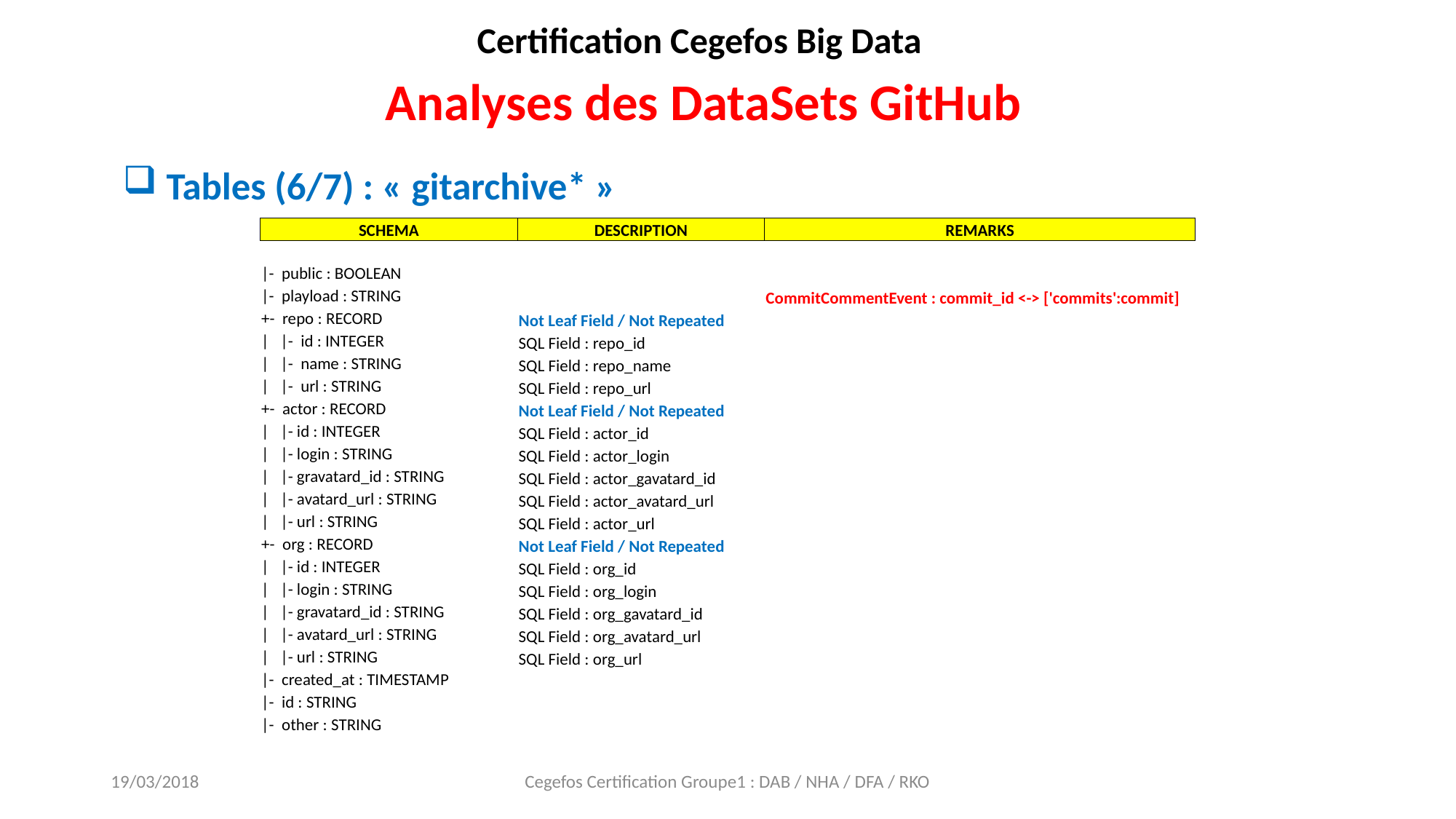

Certification Cegefos Big Data
Analyses des DataSets GitHub
#
Tables (6/7) : « gitarchive* »

| SCHEMA | DESCRIPTION | REMARKS |
| --- | --- | --- |
|  |  |  |
| |- public : BOOLEAN |  |  |
| |- playload : STRING |  | CommitCommentEvent : commit\_id <-> ['commits':commit] |
| +- repo : RECORD | Not Leaf Field / Not Repeated |  |
| | |- id : INTEGER | SQL Field : repo\_id |  |
| | |- name : STRING | SQL Field : repo\_name |  |
| | |- url : STRING | SQL Field : repo\_url |  |
| +- actor : RECORD | Not Leaf Field / Not Repeated |  |
| | |- id : INTEGER | SQL Field : actor\_id |  |
| | |- login : STRING | SQL Field : actor\_login |  |
| | |- gravatard\_id : STRING | SQL Field : actor\_gavatard\_id |  |
| | |- avatard\_url : STRING | SQL Field : actor\_avatard\_url |  |
| | |- url : STRING | SQL Field : actor\_url |  |
| +- org : RECORD | Not Leaf Field / Not Repeated |  |
| | |- id : INTEGER | SQL Field : org\_id |  |
| | |- login : STRING | SQL Field : org\_login |  |
| | |- gravatard\_id : STRING | SQL Field : org\_gavatard\_id |  |
| | |- avatard\_url : STRING | SQL Field : org\_avatard\_url |  |
| | |- url : STRING | SQL Field : org\_url |  |
| |- created\_at : TIMESTAMP |  |  |
| |- id : STRING |  |  |
| |- other : STRING |  |  |
19/03/2018
Cegefos Certification Groupe1 : DAB / NHA / DFA / RKO